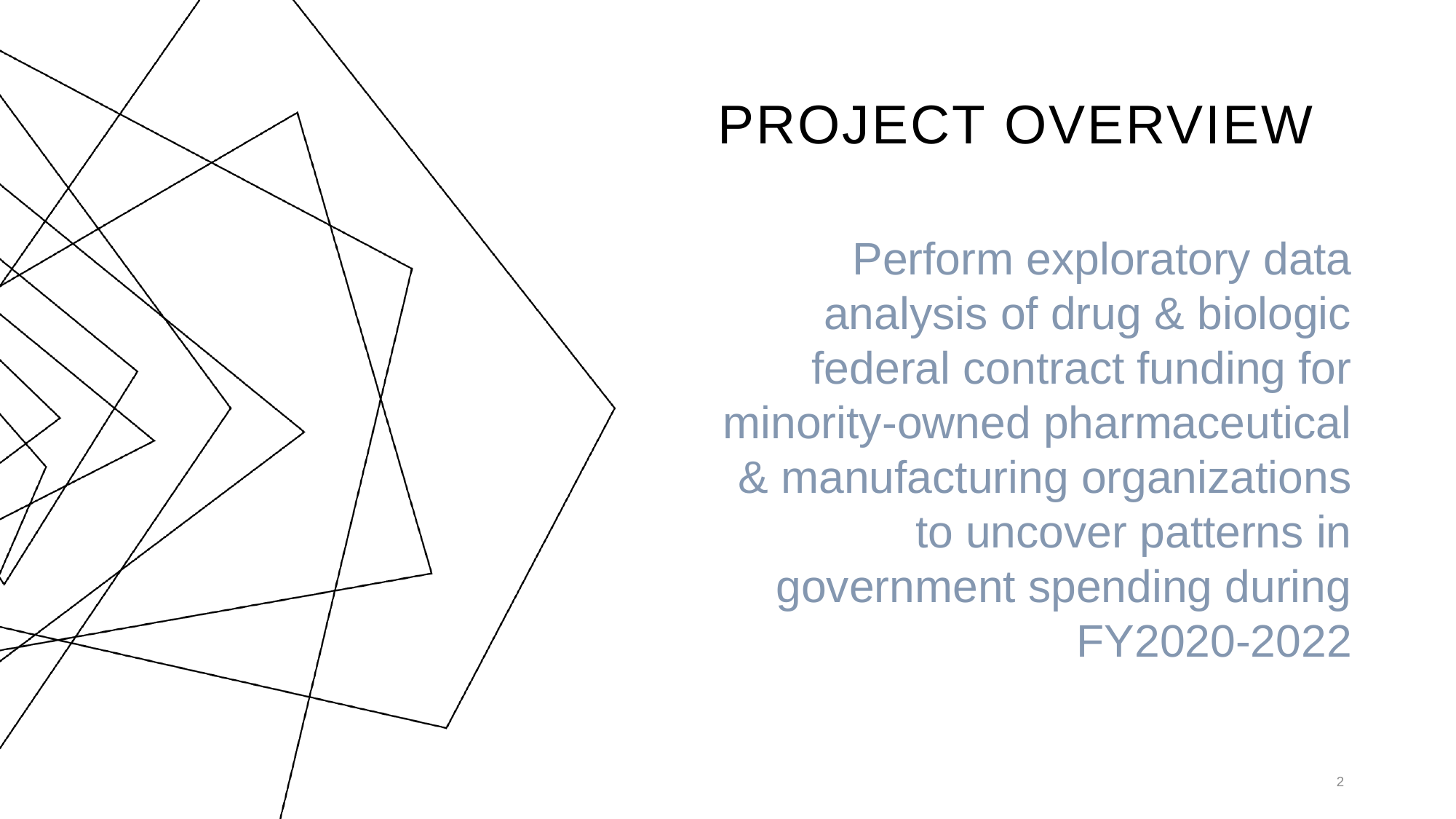

# PROJECT OVERVIEW
Perform exploratory data analysis of drug & biologic federal contract funding for minority-owned pharmaceutical & manufacturing organizations to uncover patterns in government spending during FY2020-2022
2